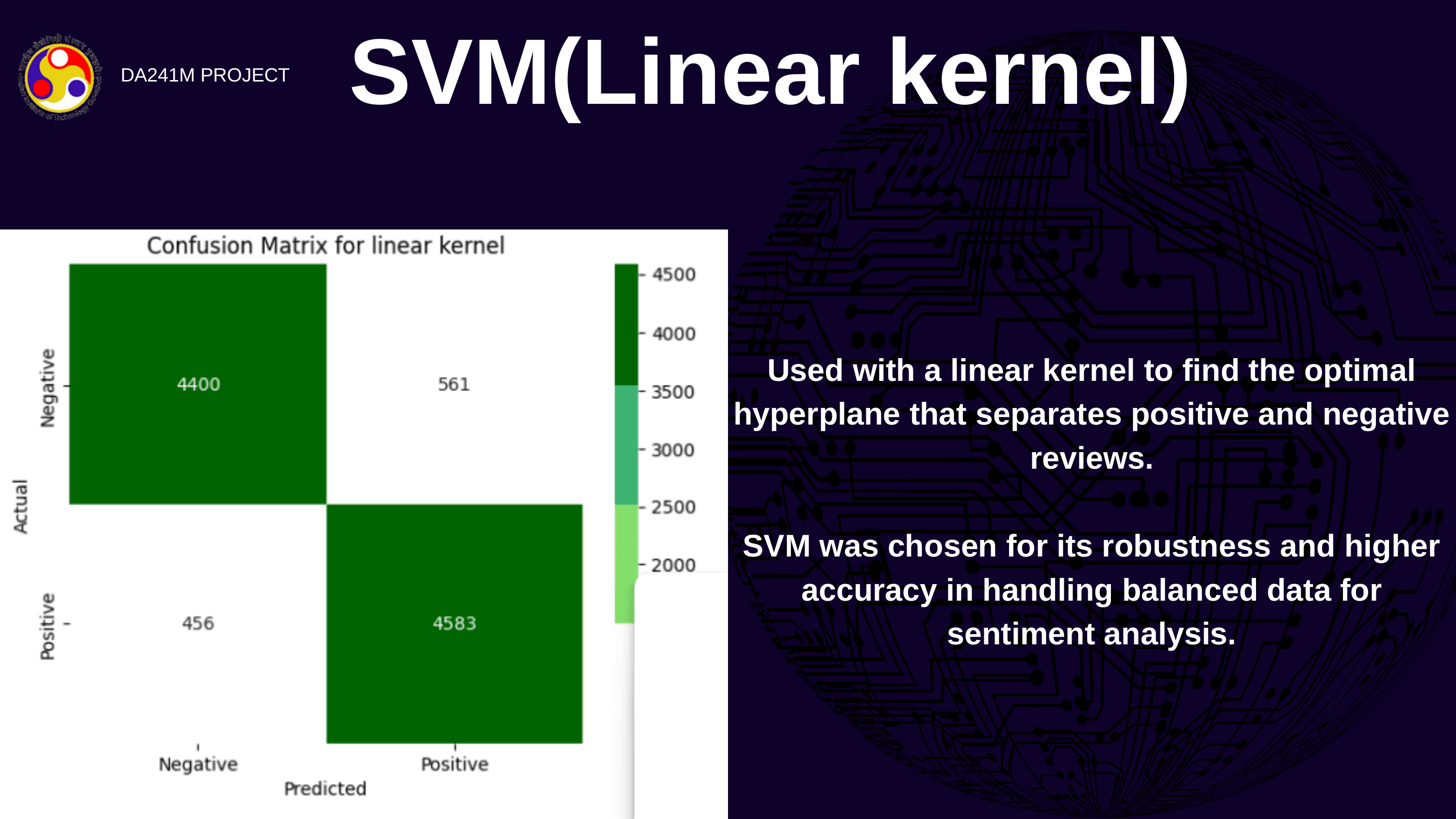

SVM(Linear kernel)

DA241M PROJECT

Used with a linear kernel to find the optimal hyperplane that separates positive and negative reviews.

SVM was chosen for its robustness and higher accuracy in handling balanced data for sentiment analysis.